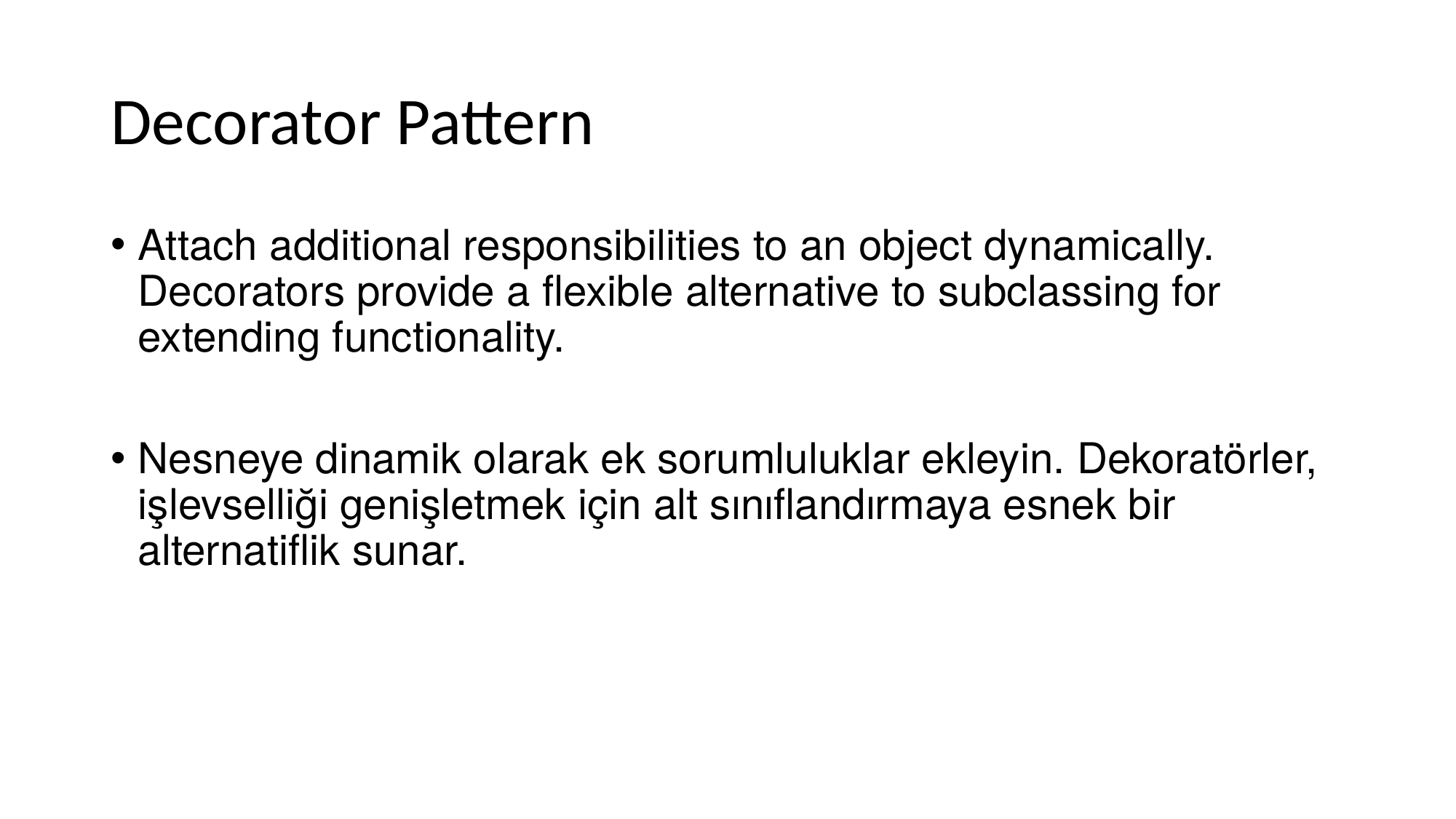

# Decorator Pattern
Attach additional responsibilities to an object dynamically. Decorators provide a flexible alternative to subclassing for extending functionality.

Nesneye dinamik olarak ek sorumluluklar ekleyin. Dekoratörler, işlevselliği genişletmek için alt sınıflandırmaya esnek bir alternatiflik sunar.